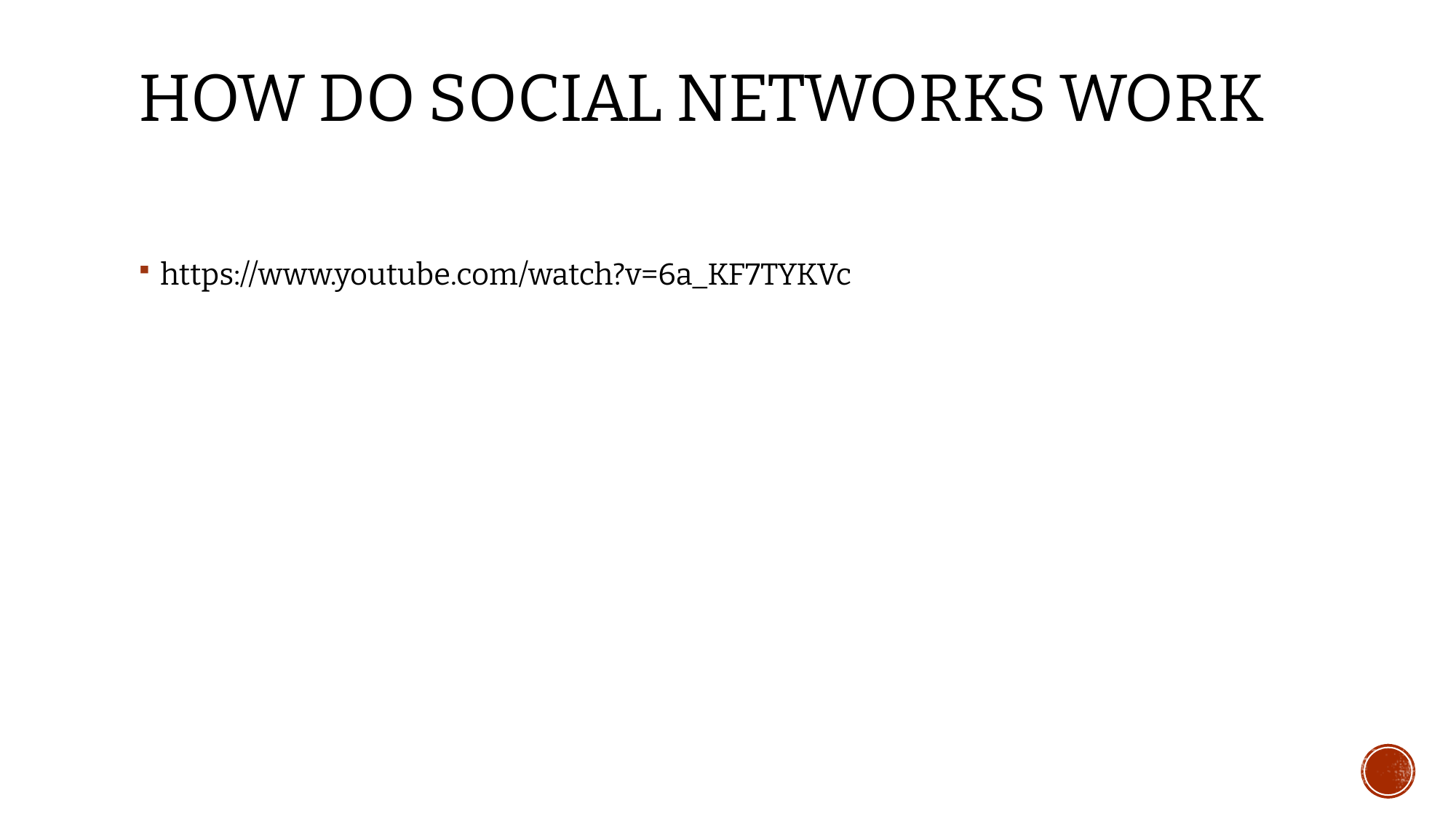

# How do social networks work
https://www.youtube.com/watch?v=6a_KF7TYKVc